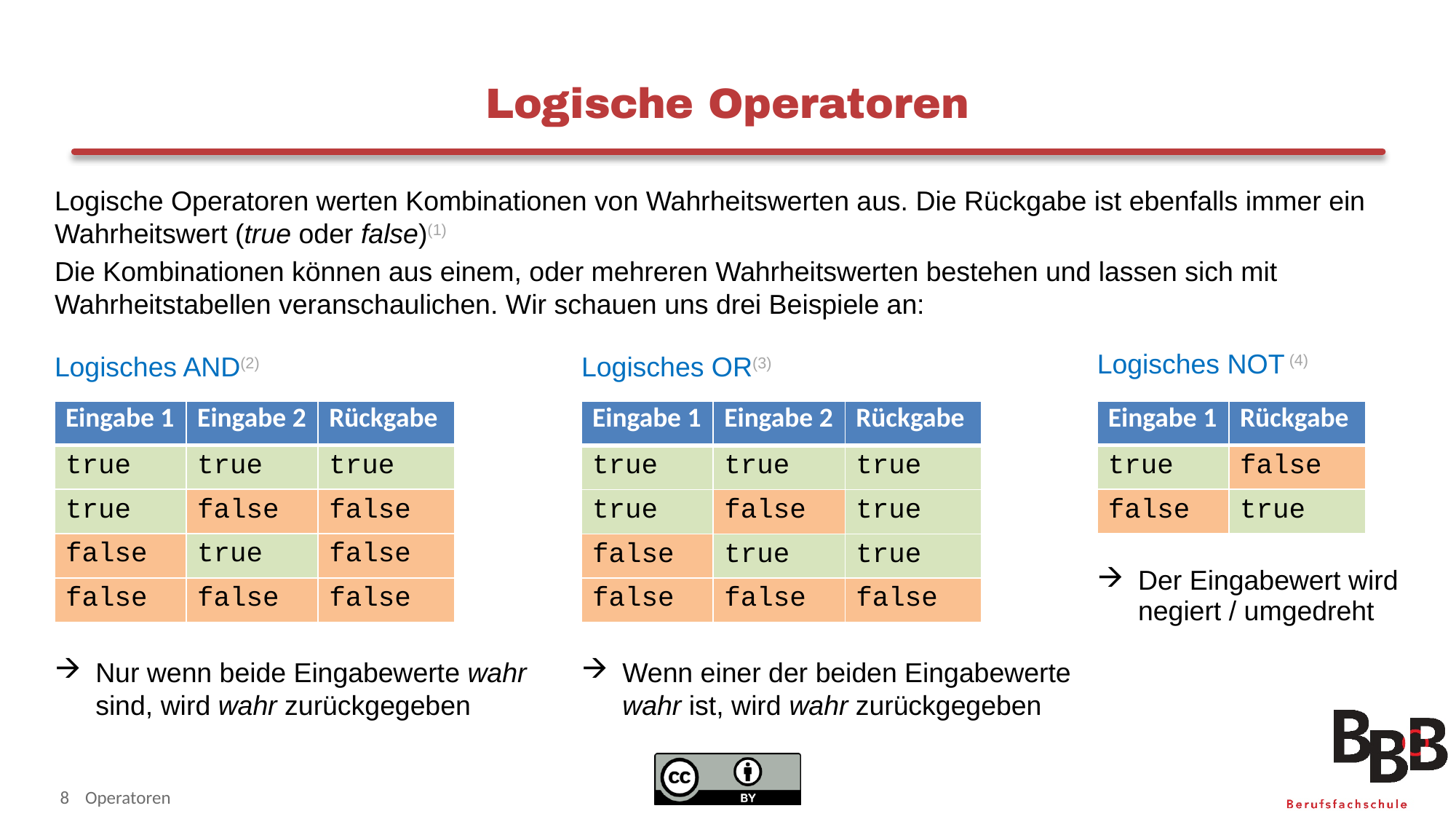

# Logische Operatoren
Logische Operatoren werten Kombinationen von Wahrheitswerten aus. Die Rückgabe ist ebenfalls immer ein Wahrheitswert (true oder false)(1)
Die Kombinationen können aus einem, oder mehreren Wahrheitswerten bestehen und lassen sich mit Wahrheitstabellen veranschaulichen. Wir schauen uns drei Beispiele an:
Logisches AND(2)

Nur wenn beide Eingabewerte wahr sind, wird wahr zurückgegeben
Logisches OR(3)

Wenn einer der beiden Eingabewerte wahr ist, wird wahr zurückgegeben
Logisches NOT (4)

Der Eingabewert wird negiert / umgedreht
| Eingabe 1 | Eingabe 2 | Rückgabe |
| --- | --- | --- |
| true | true | true |
| true | false | false |
| false | true | false |
| false | false | false |
| Eingabe 1 | Rückgabe |
| --- | --- |
| true | false |
| false | true |
| Eingabe 1 | Eingabe 2 | Rückgabe |
| --- | --- | --- |
| true | true | true |
| true | false | true |
| false | true | true |
| false | false | false |
8
Operatoren